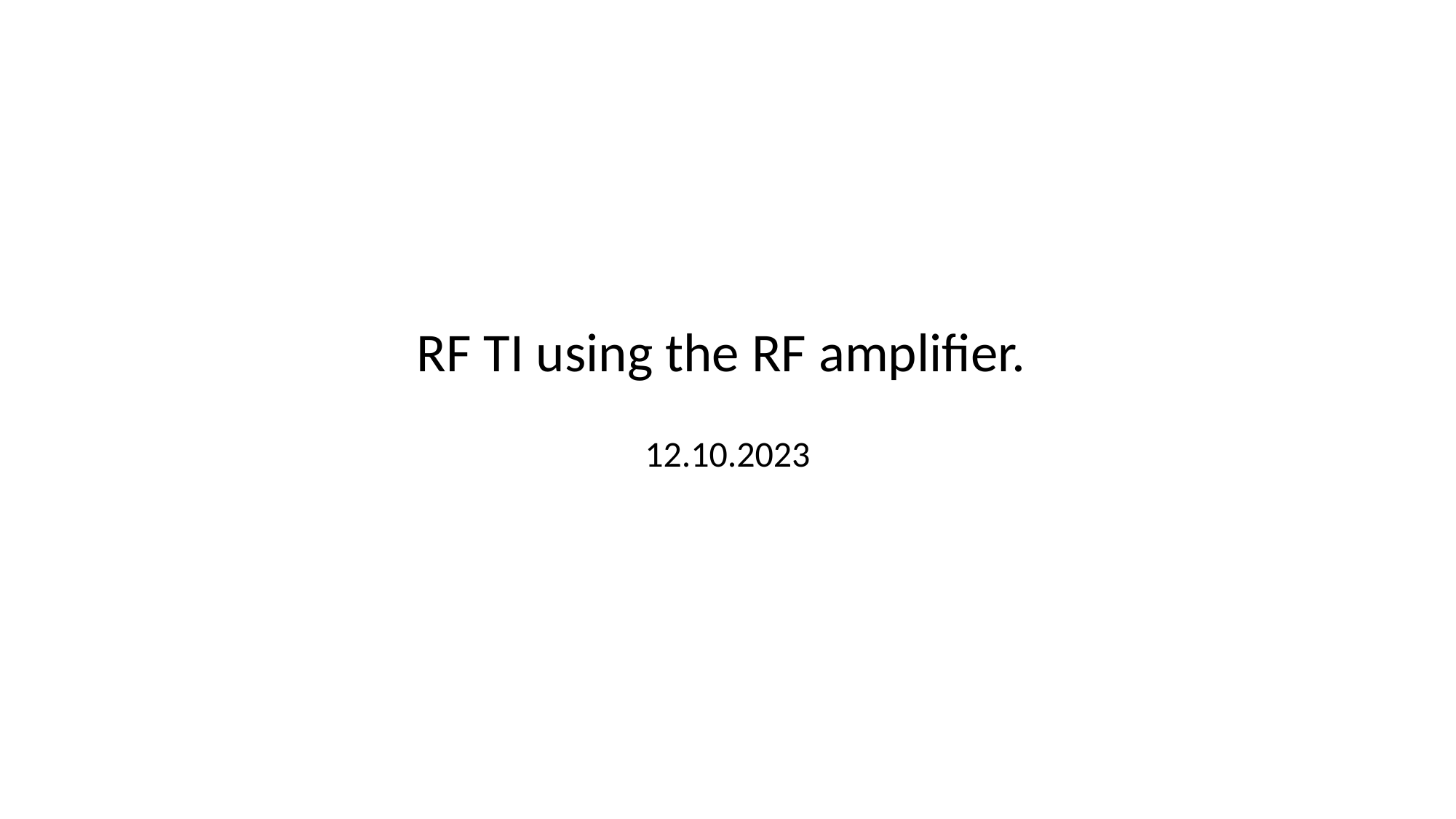

# RF TI using the RF amplifier.
12.10.2023